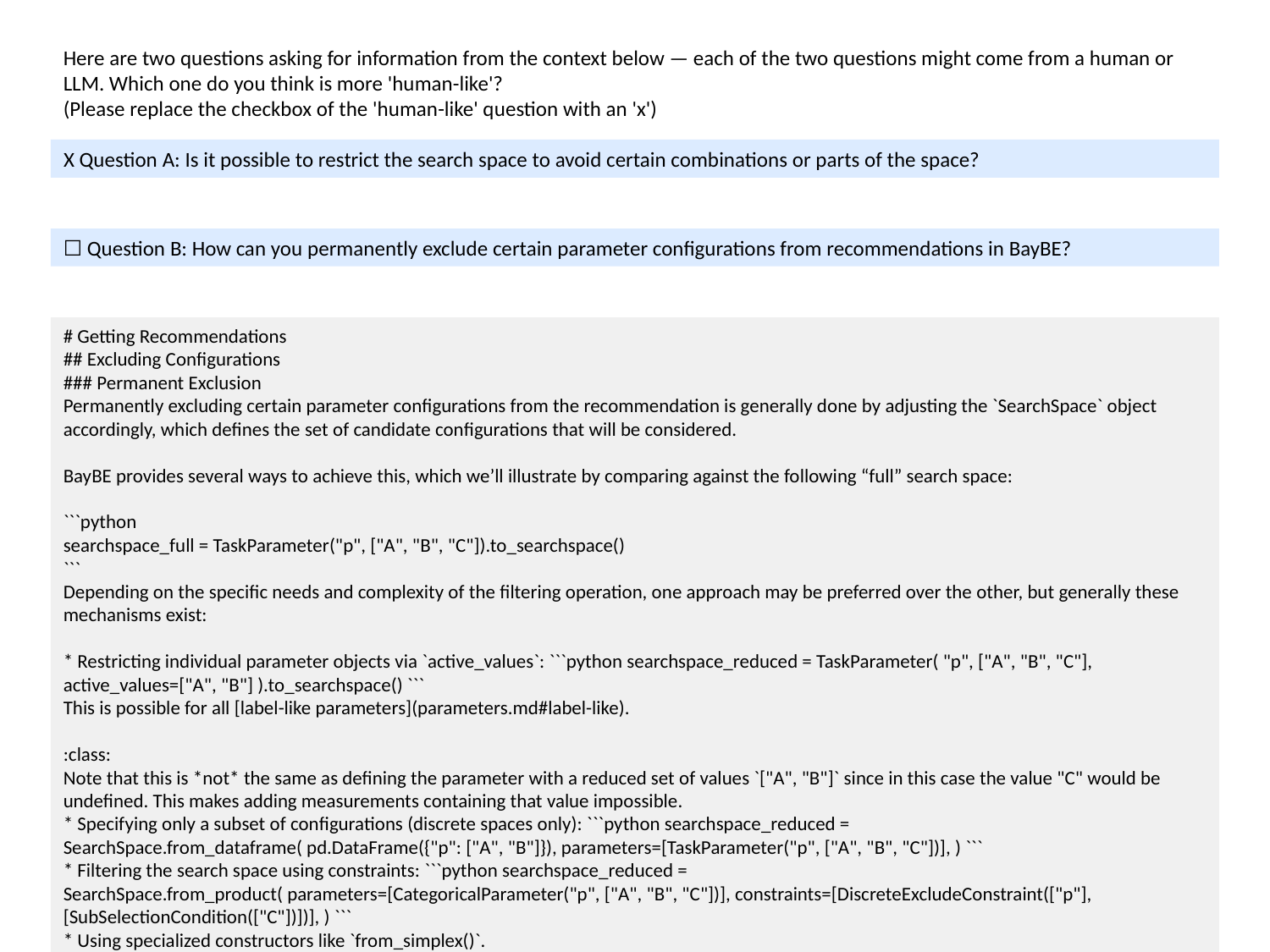

Here are two questions asking for information from the context below — each of the two questions might come from a human or LLM. Which one do you think is more 'human-like'?
(Please replace the checkbox of the 'human-like' question with an 'x')
X Question A: Is it possible to restrict the search space to avoid certain combinations or parts of the space?
☐ Question B: How can you permanently exclude certain parameter configurations from recommendations in BayBE?
# Getting Recommendations
## Excluding Configurations
### Permanent Exclusion
Permanently excluding certain parameter configurations from the recommendation is generally done by adjusting the `SearchSpace` object accordingly, which defines the set of candidate configurations that will be considered.

BayBE provides several ways to achieve this, which we’ll illustrate by comparing against the following “full” search space:

```python
searchspace_full = TaskParameter("p", ["A", "B", "C"]).to_searchspace()
```
Depending on the specific needs and complexity of the filtering operation, one approach may be preferred over the other, but generally these mechanisms exist:

* Restricting individual parameter objects via `active_values`: ```python searchspace_reduced = TaskParameter( "p", ["A", "B", "C"], active_values=["A", "B"] ).to_searchspace() ```
This is possible for all [label-like parameters](parameters.md#label-like).

:class:
Note that this is *not* the same as defining the parameter with a reduced set of values `["A", "B"]` since in this case the value "C" would be undefined. This makes adding measurements containing that value impossible.
* Specifying only a subset of configurations (discrete spaces only): ```python searchspace_reduced = SearchSpace.from_dataframe( pd.DataFrame({"p": ["A", "B"]}), parameters=[TaskParameter("p", ["A", "B", "C"])], ) ```
* Filtering the search space using constraints: ```python searchspace_reduced = SearchSpace.from_product( parameters=[CategoricalParameter("p", ["A", "B", "C"])], constraints=[DiscreteExcludeConstraint(["p"], [SubSelectionCondition(["C"])])], ) ```
* Using specialized constructors like `from_simplex()`.